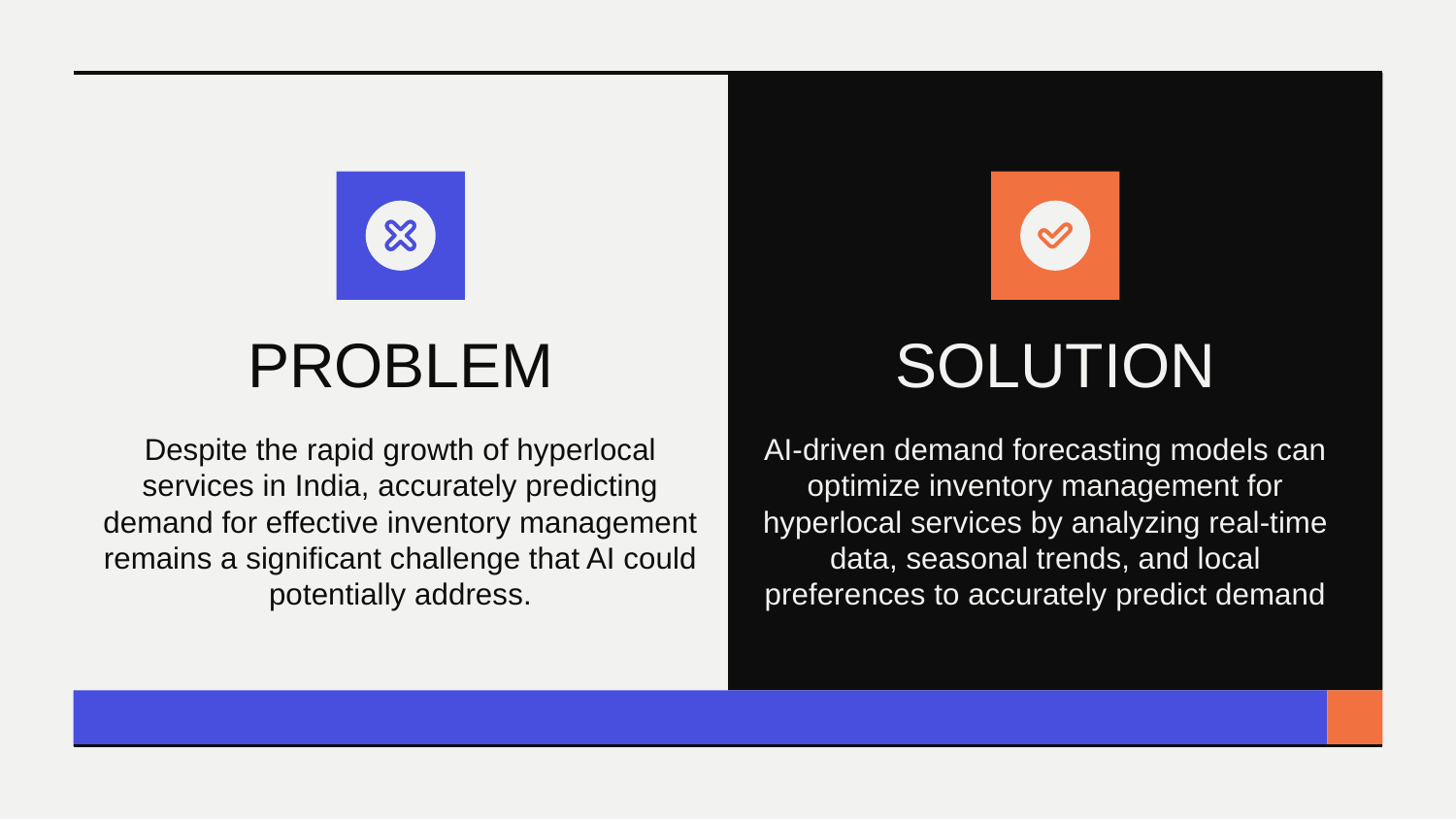

# PROBLEM
SOLUTION
Despite the rapid growth of hyperlocal services in India, accurately predicting demand for effective inventory management remains a significant challenge that AI could potentially address.
AI-driven demand forecasting models can optimize inventory management for hyperlocal services by analyzing real-time data, seasonal trends, and local preferences to accurately predict demand